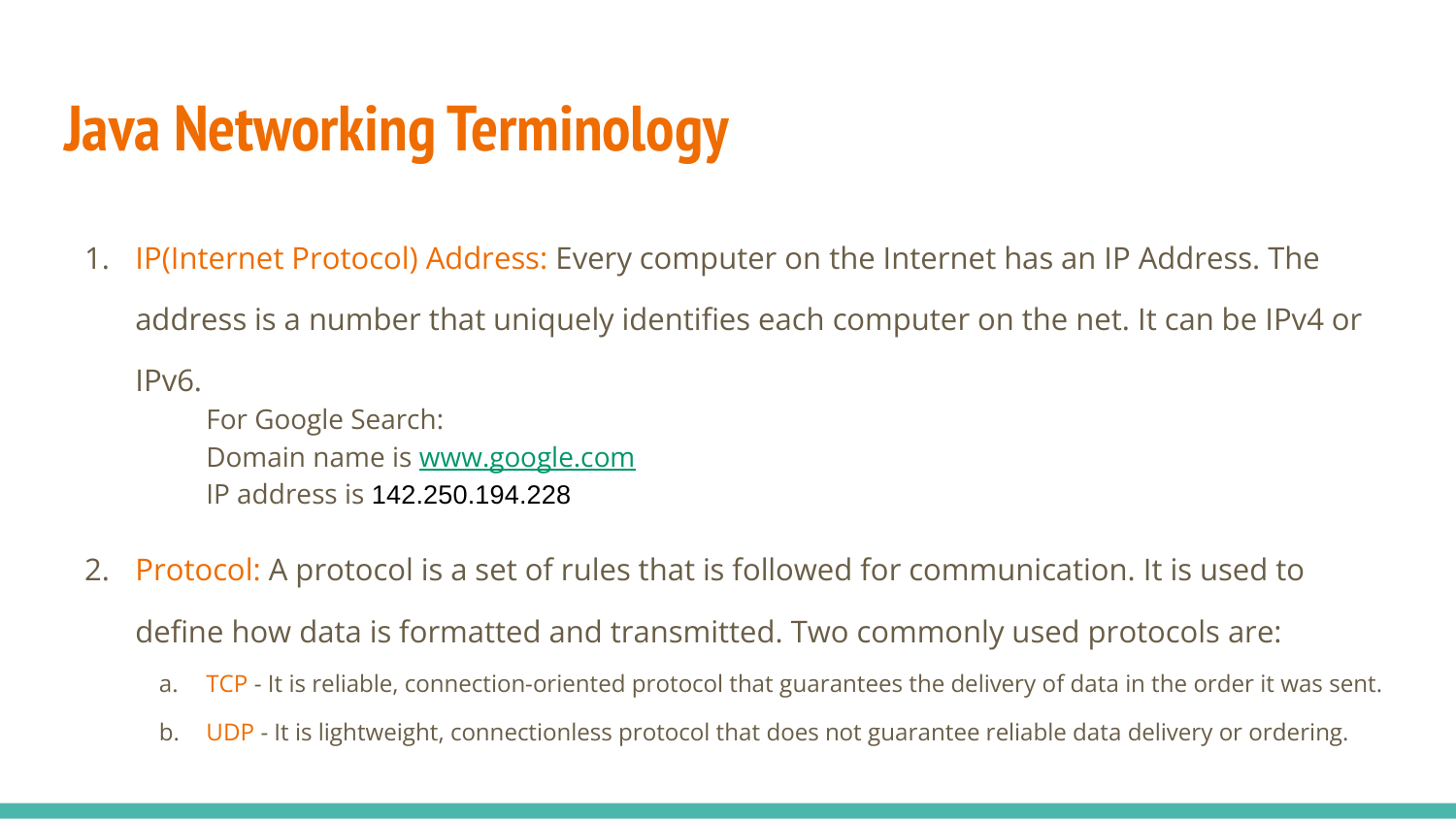

# Java Networking Terminology
IP(Internet Protocol) Address: Every computer on the Internet has an IP Address. The address is a number that uniquely identifies each computer on the net. It can be IPv4 or IPv6.
For Google Search:
Domain name is www.google.com
IP address is 142.250.194.228
Protocol: A protocol is a set of rules that is followed for communication. It is used to define how data is formatted and transmitted. Two commonly used protocols are:
TCP - It is reliable, connection-oriented protocol that guarantees the delivery of data in the order it was sent.
UDP - It is lightweight, connectionless protocol that does not guarantee reliable data delivery or ordering.